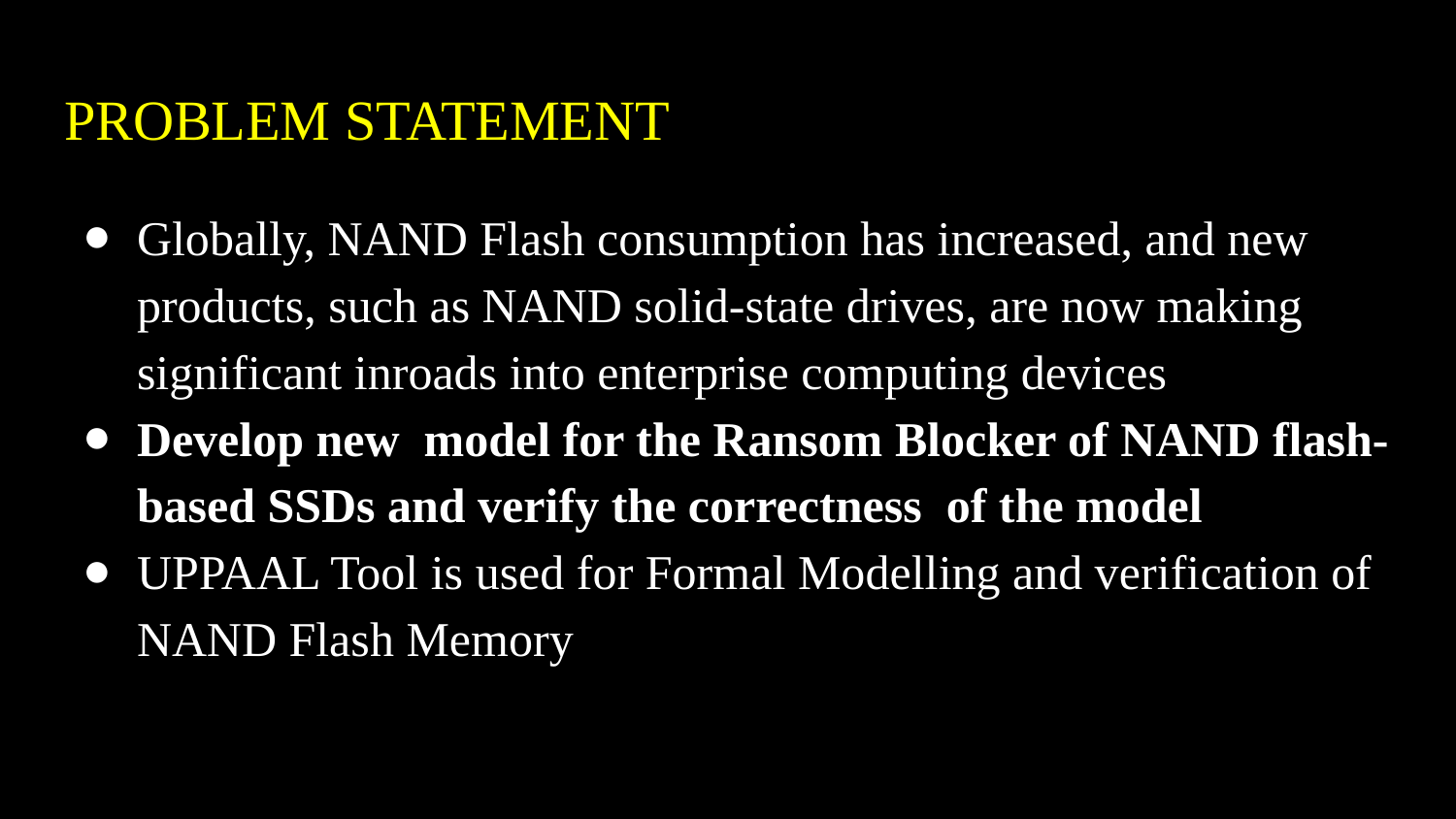

# PROBLEM STATEMENT
Globally, NAND Flash consumption has increased, and new products, such as NAND solid-state drives, are now making significant inroads into enterprise computing devices
Develop new  model for the Ransom Blocker of NAND flash-based SSDs and verify the correctness  of the model
UPPAAL Tool is used for Formal Modelling and verification of NAND Flash Memory